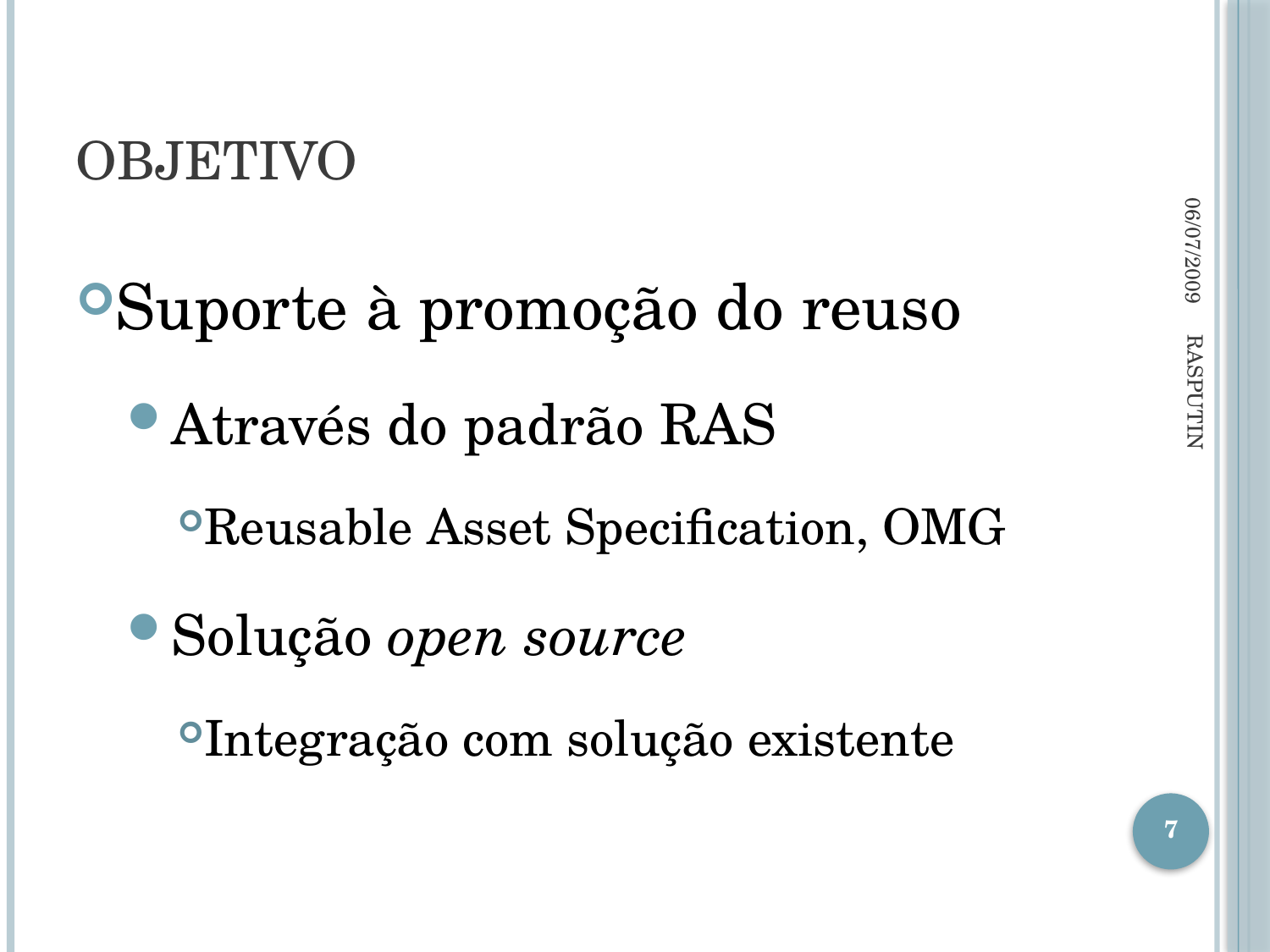

# Objetivo
06/07/2009
Suporte à promoção do reuso
Através do padrão RAS
Reusable Asset Specification, OMG
Solução open source
Integração com solução existente
RASPUTIN
7